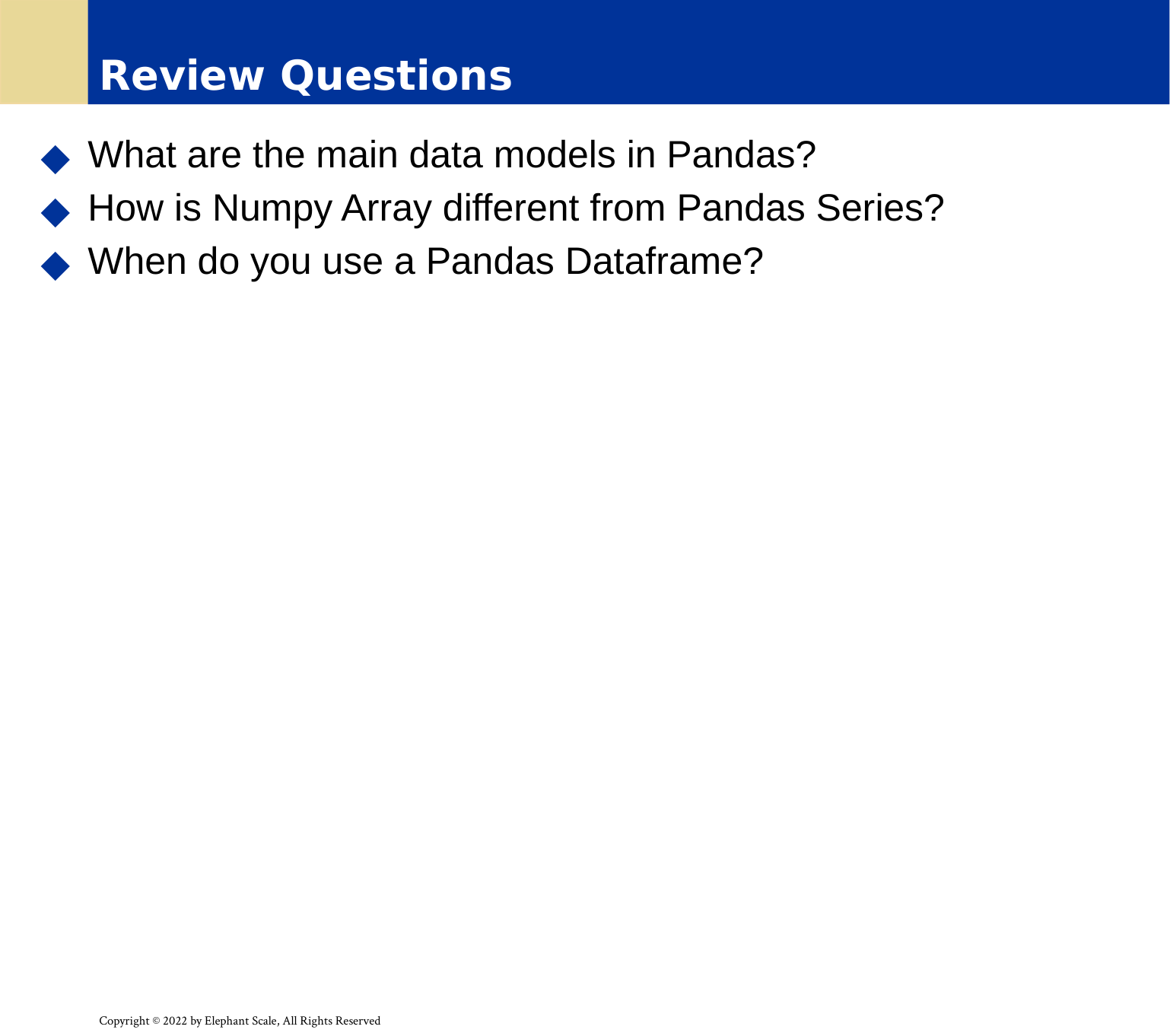

# Review Questions
 What are the main data models in Pandas?
 How is Numpy Array different from Pandas Series?
 When do you use a Pandas Dataframe?
Copyright © 2022 by Elephant Scale, All Rights Reserved